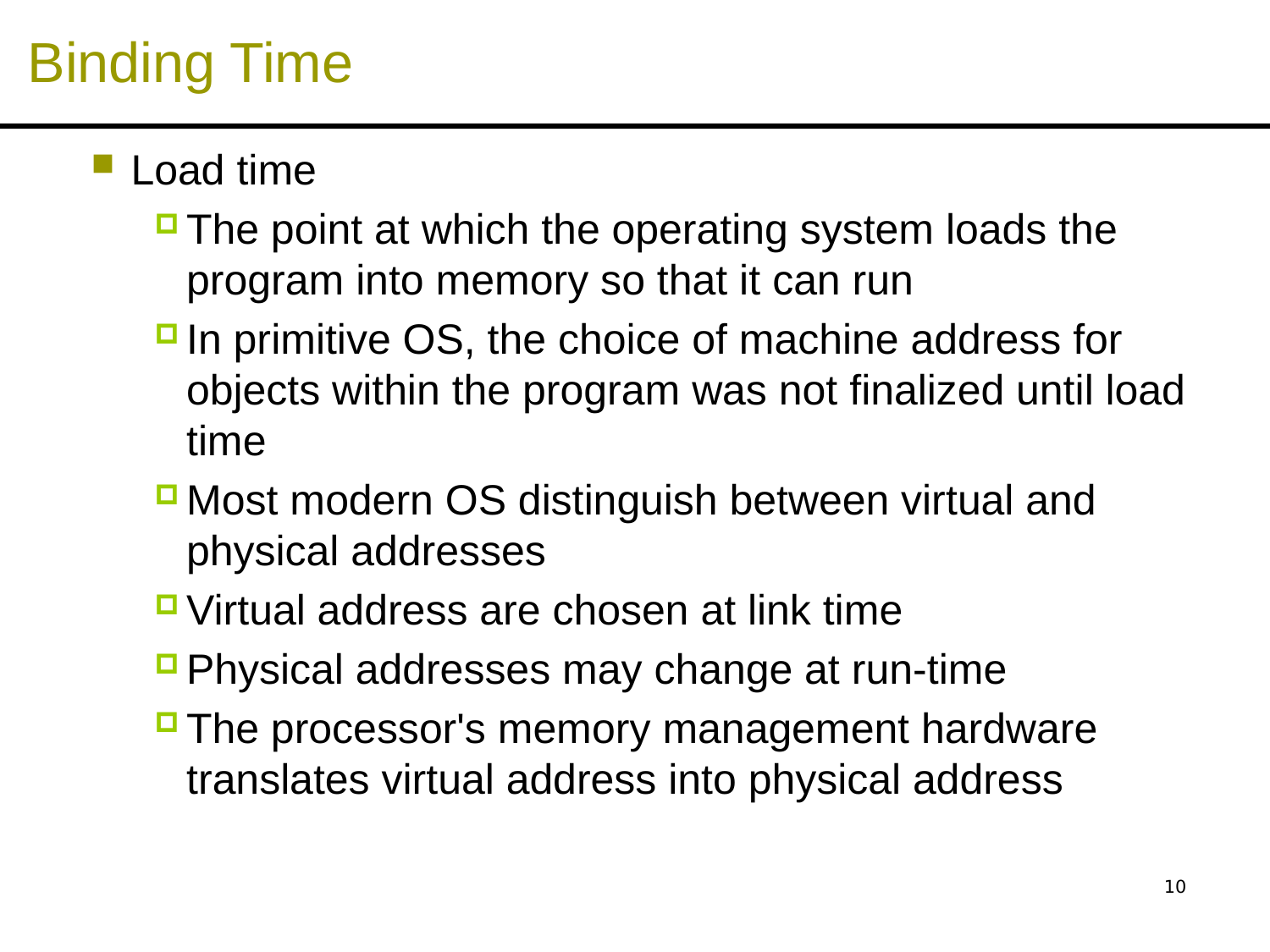

# Binding Time
Load time
The point at which the operating system loads the program into memory so that it can run
In primitive OS, the choice of machine address for objects within the program was not finalized until load time
Most modern OS distinguish between virtual and physical addresses
Virtual address are chosen at link time
Physical addresses may change at run-time
The processor's memory management hardware translates virtual address into physical address
10